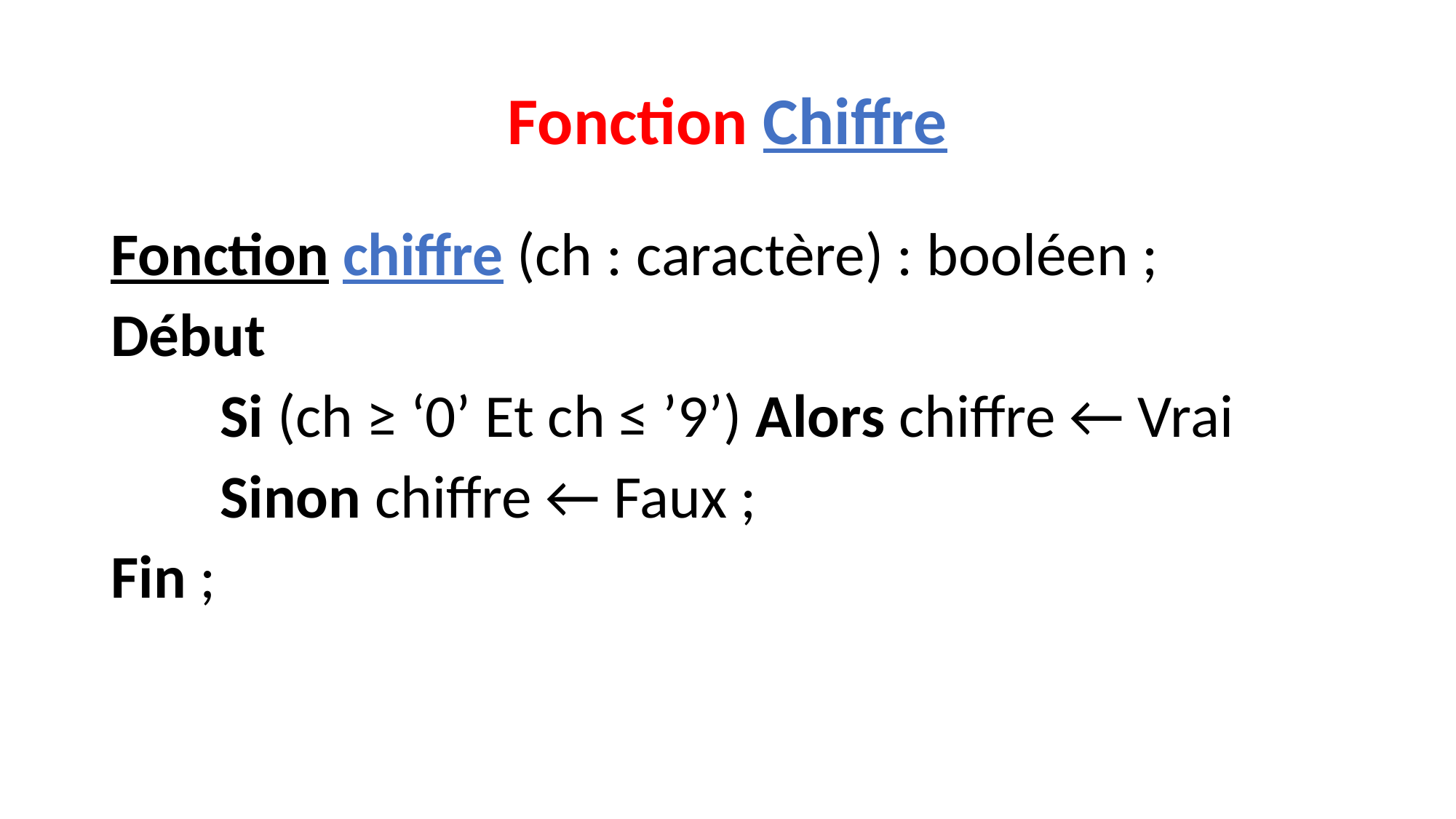

# Fonction Chiffre
Fonction chiffre (ch : caractère) : booléen ;
Début
	Si (ch ≥ ‘0’ Et ch ≤ ’9’) Alors chiffre ← Vrai
	Sinon chiffre ← Faux ;
Fin ;